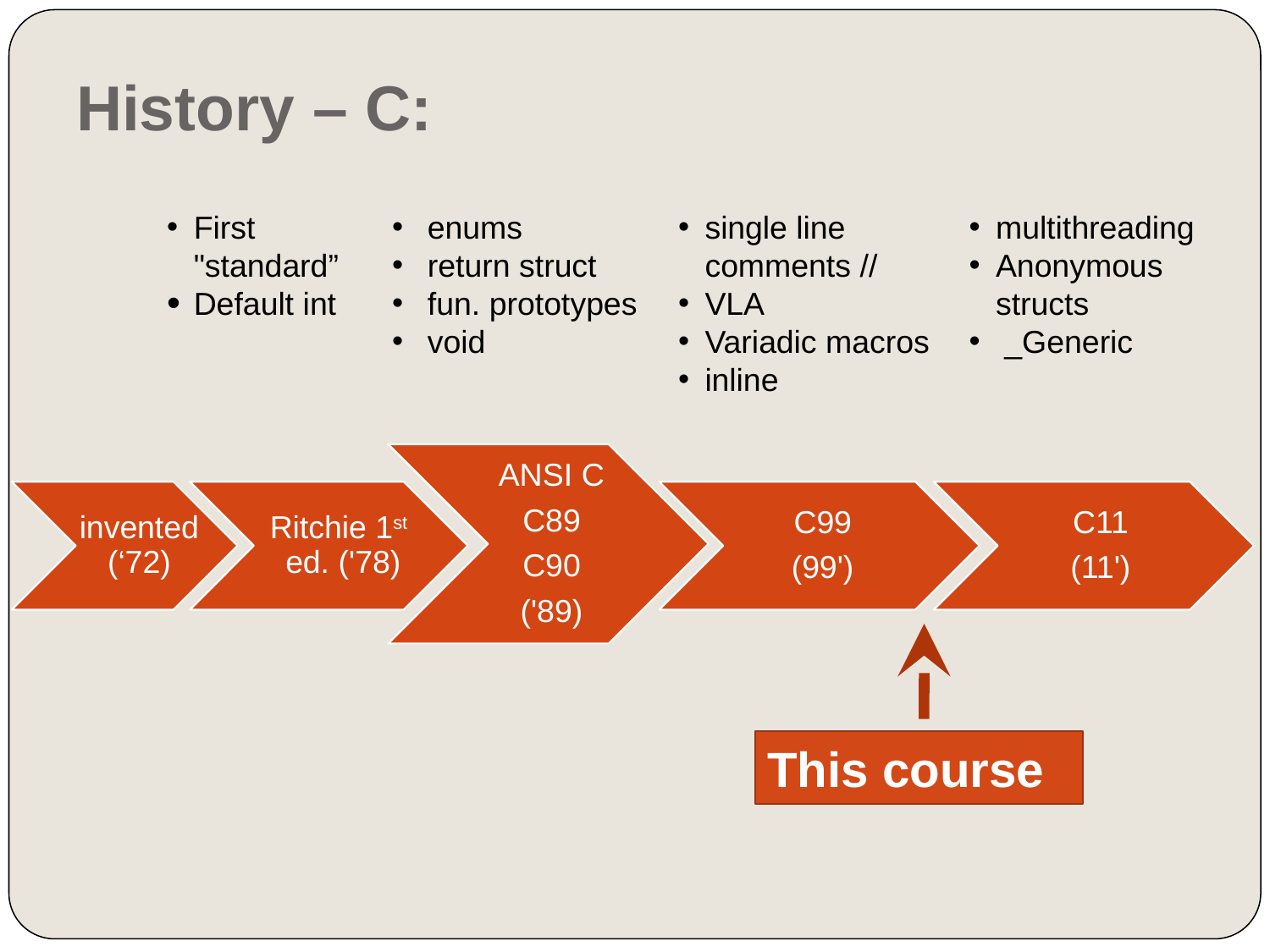

# History – C:
First "standard”
Default int
 enums
 return struct
 fun. prototypes
 void
single line comments //
VLA
Variadic macros
inline
multithreading
Anonymous structs
 _Generic

ANSI C
C89
C90
('89)

invented
(‘72)

Ritchie 1st  ed. ('78)

C99
('99)

C11
('11)
This course